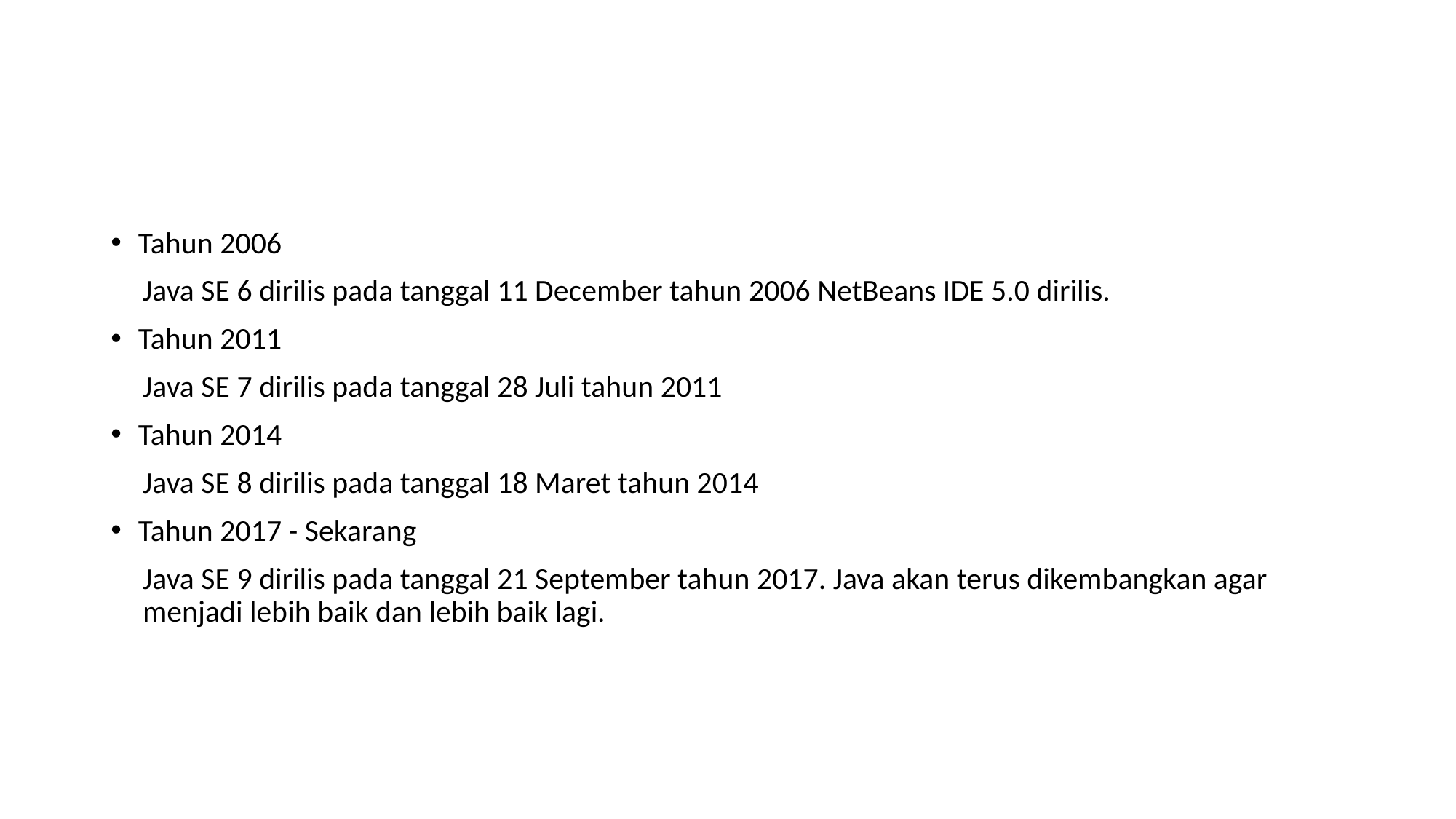

Tahun 2006
Java SE 6 dirilis pada tanggal 11 December tahun 2006 NetBeans IDE 5.0 dirilis.
Tahun 2011
Java SE 7 dirilis pada tanggal 28 Juli tahun 2011
Tahun 2014
Java SE 8 dirilis pada tanggal 18 Maret tahun 2014
Tahun 2017 - Sekarang
Java SE 9 dirilis pada tanggal 21 September tahun 2017. Java akan terus dikembangkan agar menjadi lebih baik dan lebih baik lagi.